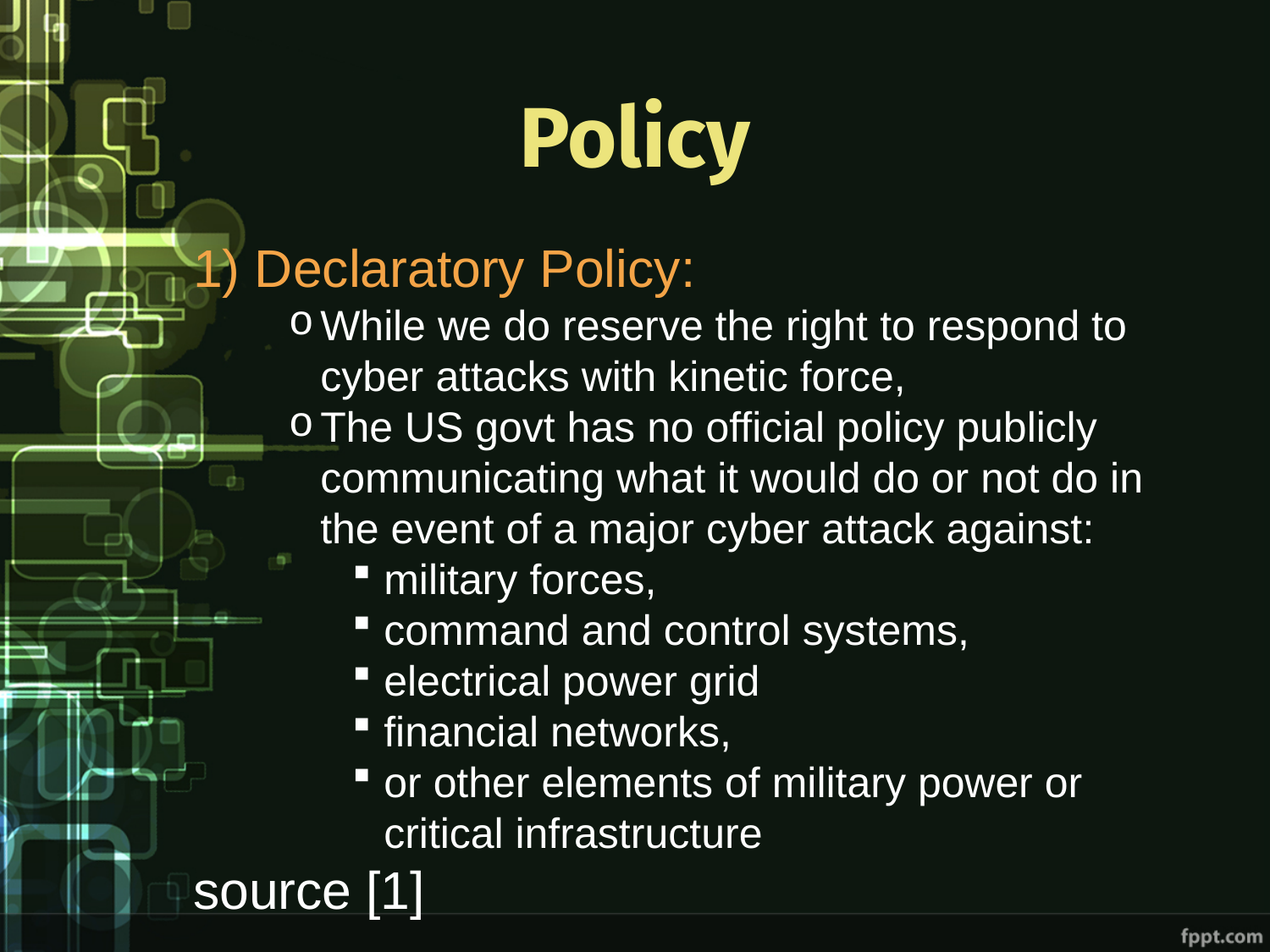

# Policy
1) Declaratory Policy:
While we do reserve the right to respond to cyber attacks with kinetic force,
The US govt has no official policy publicly communicating what it would do or not do in the event of a major cyber attack against:
military forces,
command and control systems,
electrical power grid
financial networks,
or other elements of military power or critical infrastructure
source [1]